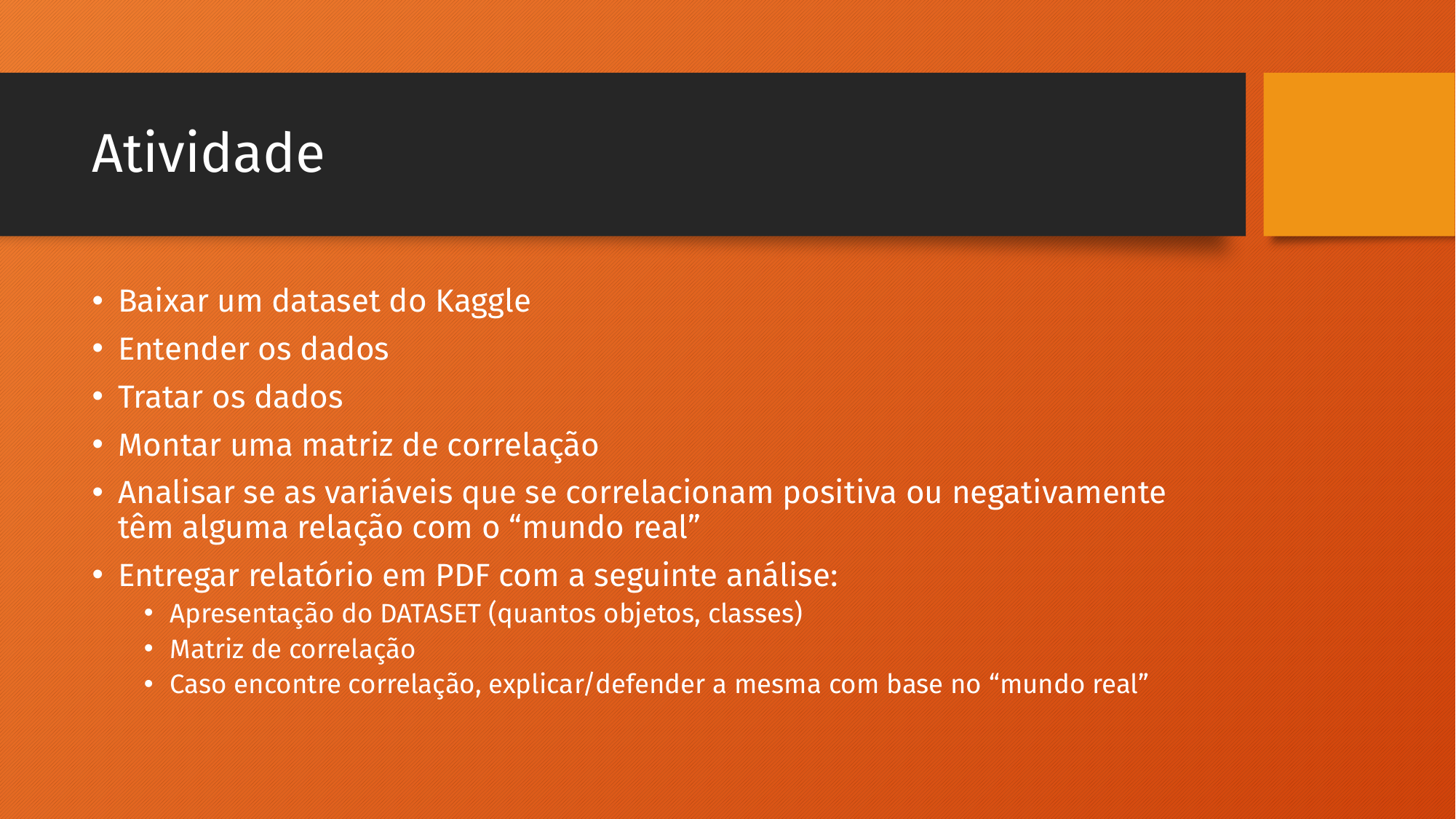

# Atividade
Baixar um dataset do Kaggle
Entender os dados
Tratar os dados
Montar uma matriz de correlação
Analisar se as variáveis que se correlacionam positiva ou negativamente têm alguma relação com o “mundo real”
Entregar relatório em PDF com a seguinte análise:
Apresentação do DATASET (quantos objetos, classes)
Matriz de correlação
Caso encontre correlação, explicar/defender a mesma com base no “mundo real”